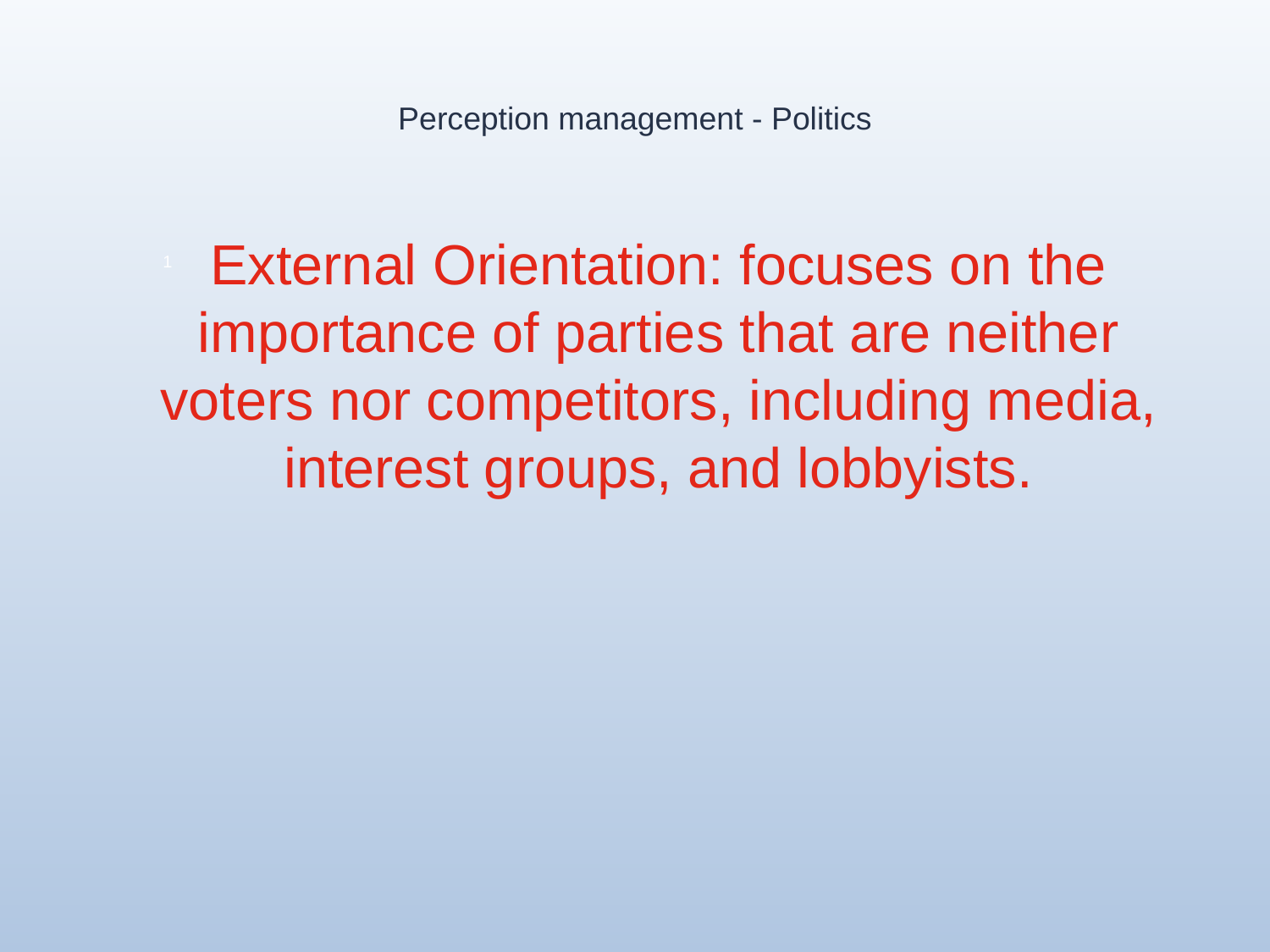

# Perception management - Politics
External Orientation: focuses on the importance of parties that are neither voters nor competitors, including media, interest groups, and lobbyists.